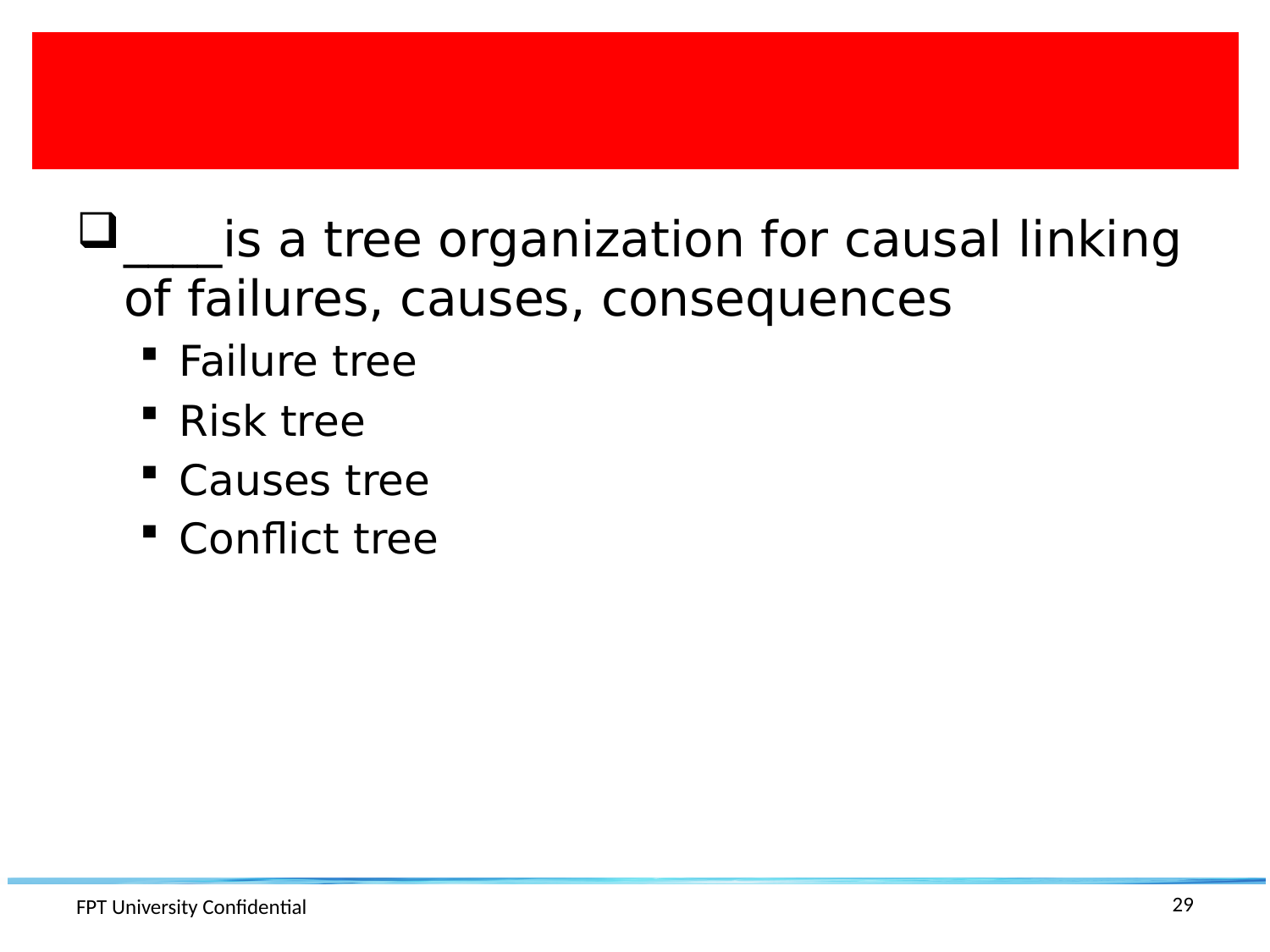

#
____is a tree organization for causal linking of failures, causes, consequences
Failure tree
Risk tree
Causes tree
Conflict tree